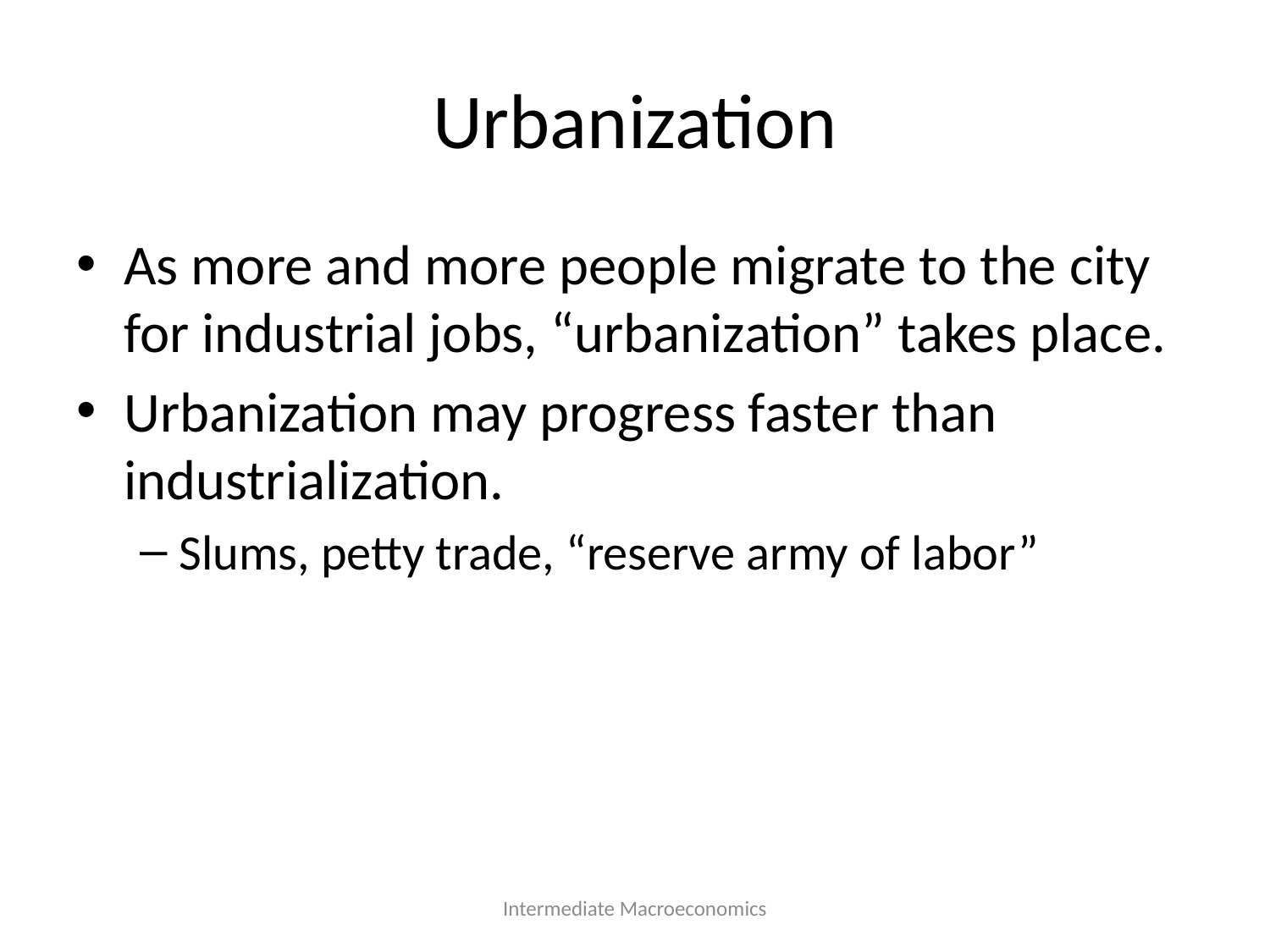

# Urbanization
As more and more people migrate to the city for industrial jobs, “urbanization” takes place.
Urbanization may progress faster than industrialization.
Slums, petty trade, “reserve army of labor”

Intermediate Macroeconomics